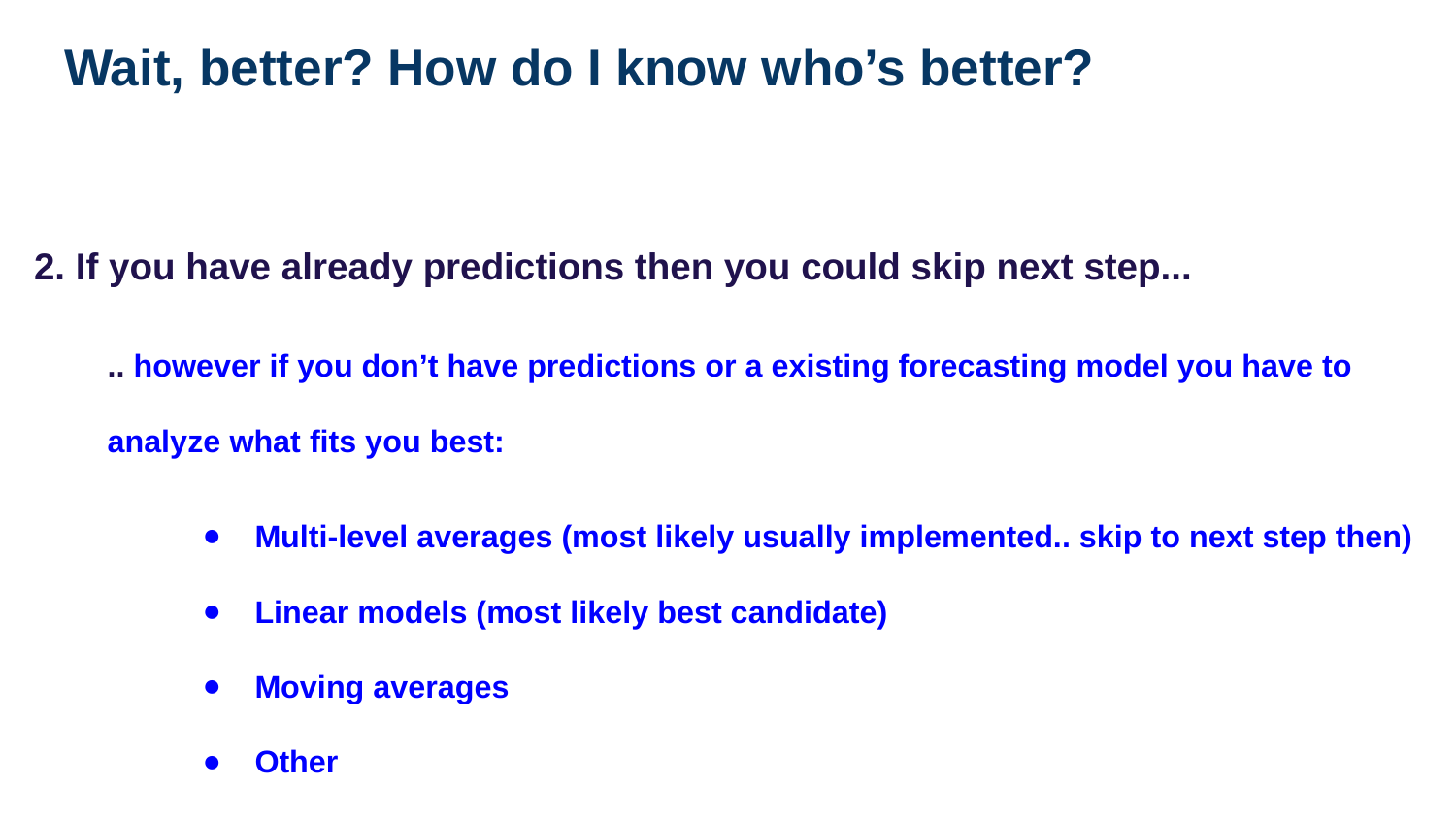

# Wait, better? How do I know who’s better?
2. If you have already predictions then you could skip next step...
.. however if you don’t have predictions or a existing forecasting model you have to analyze what fits you best:
Multi-level averages (most likely usually implemented.. skip to next step then)
Linear models (most likely best candidate)
Moving averages
Other